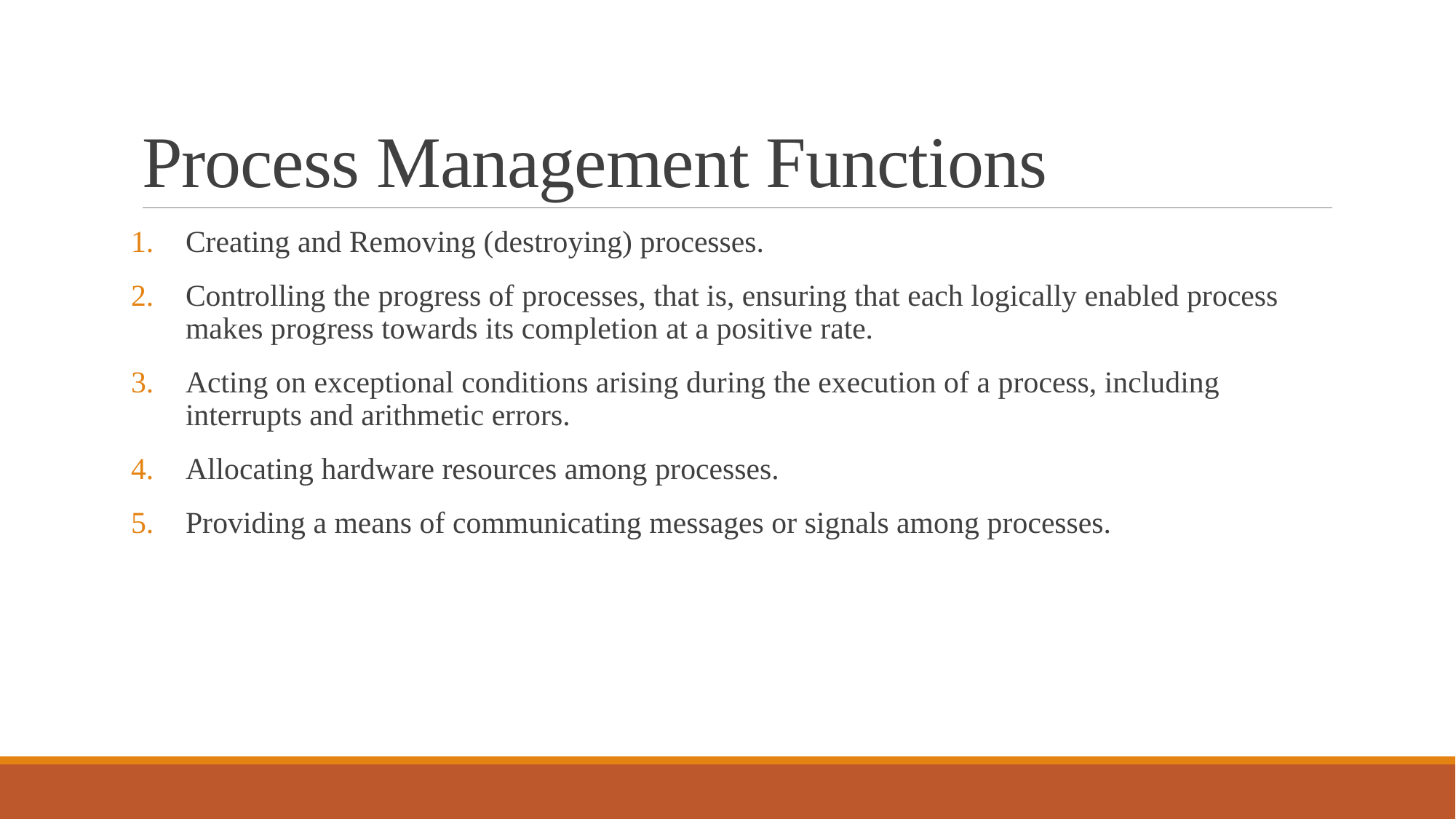

# Process Management Functions
Creating and Removing (destroying) processes.
Controlling the progress of processes, that is, ensuring that each logically enabled process makes progress towards its completion at a positive rate.
Acting on exceptional conditions arising during the execution of a process, including interrupts and arithmetic errors.
Allocating hardware resources among processes.
Providing a means of communicating messages or signals among processes.